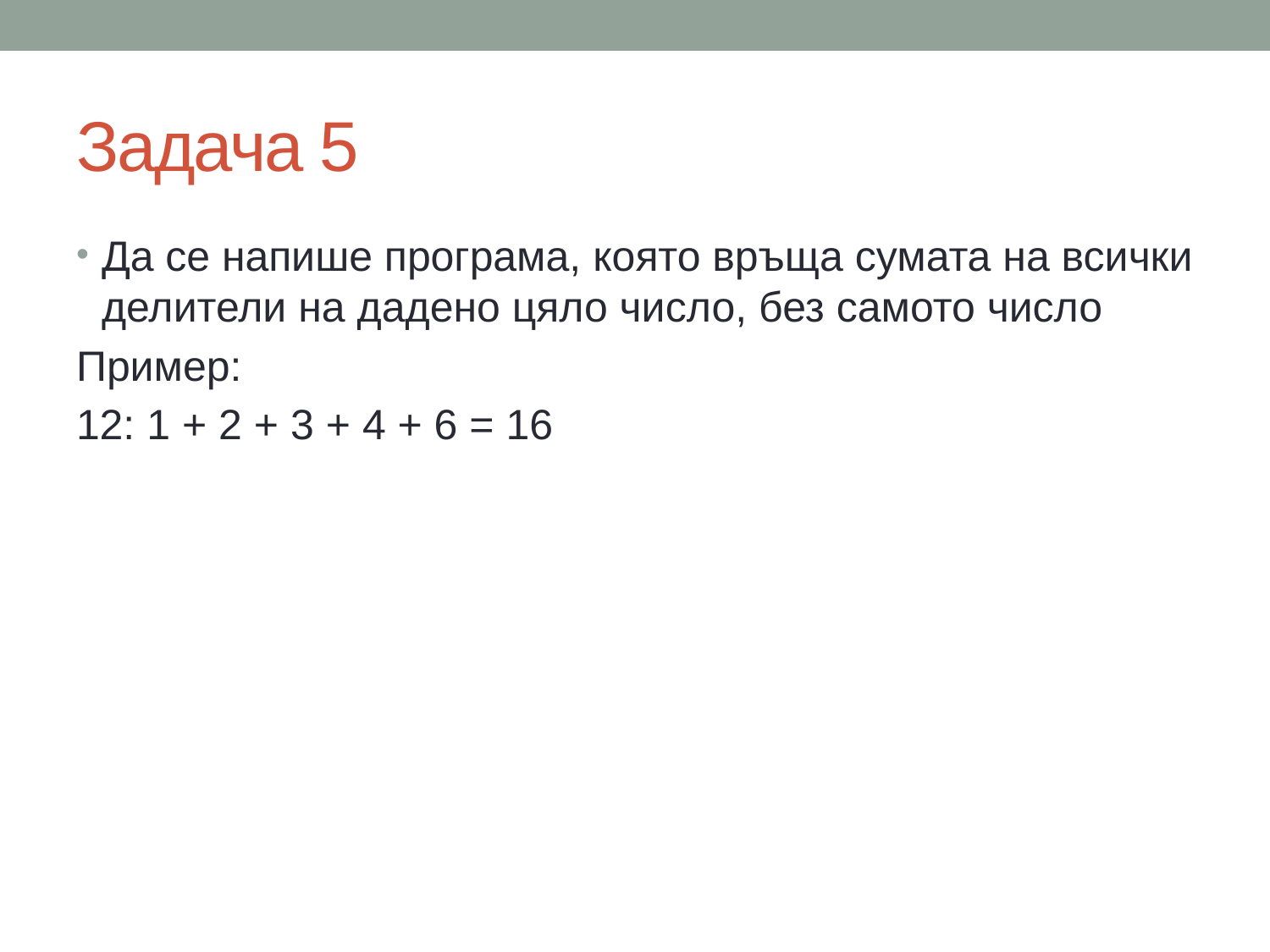

# Задача 5
Да се напише програма, която връща сумата на всички делители на дадено цяло число, без самото число
Пример:
12: 1 + 2 + 3 + 4 + 6 = 16